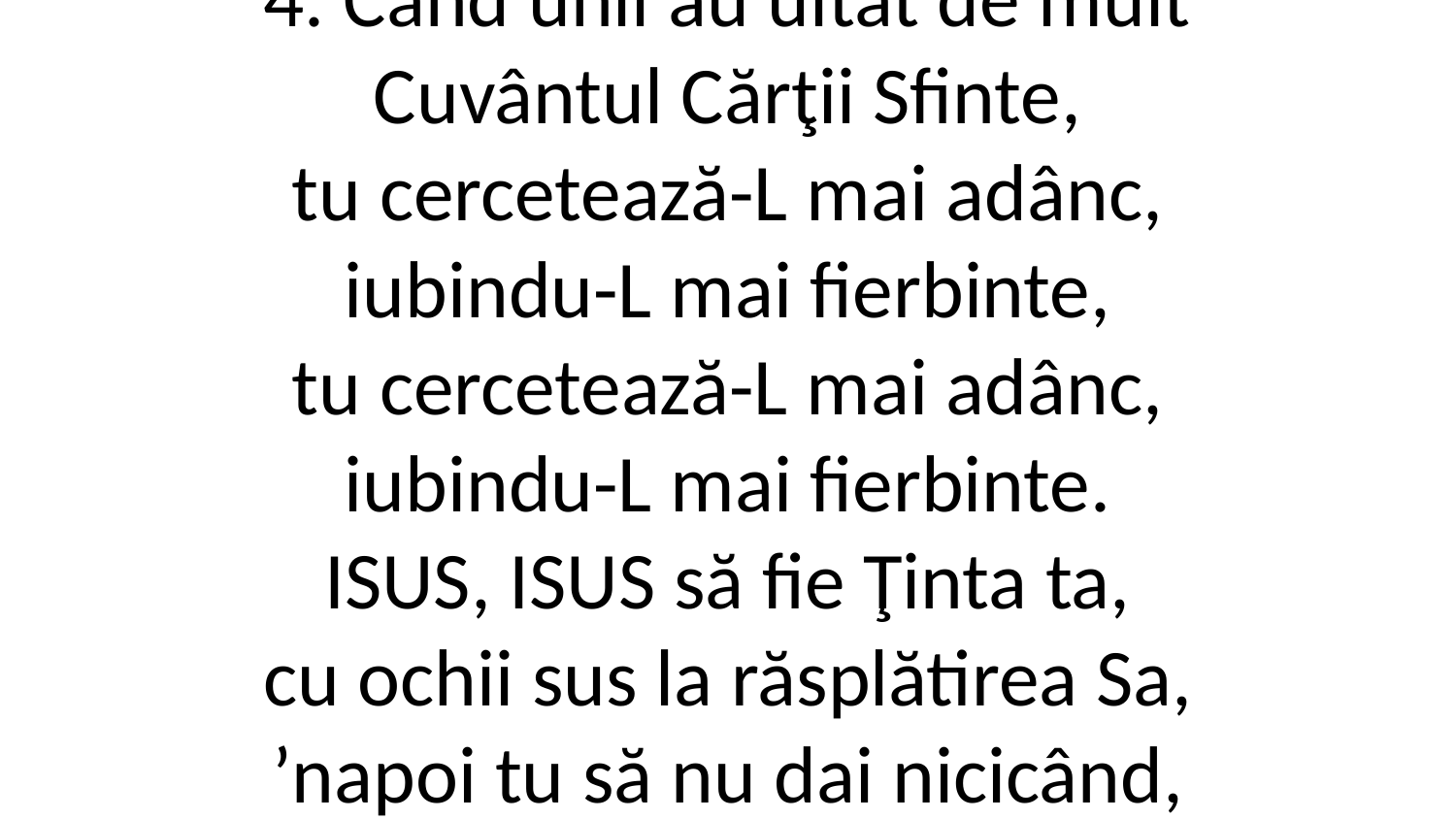

4. Când unii au uitat de mult
Cuvântul Cărţii Sfinte,
tu cercetează-L mai adânc,
iubindu-L mai fierbinte,
tu cercetează-L mai adânc,
iubindu-L mai fierbinte.
ISUS, ISUS să fie Ţinta ta,
cu ochii sus la răsplătirea Sa,
ʼnapoi tu să nu dai nicicând,
fii treaz şi luptă biruind!